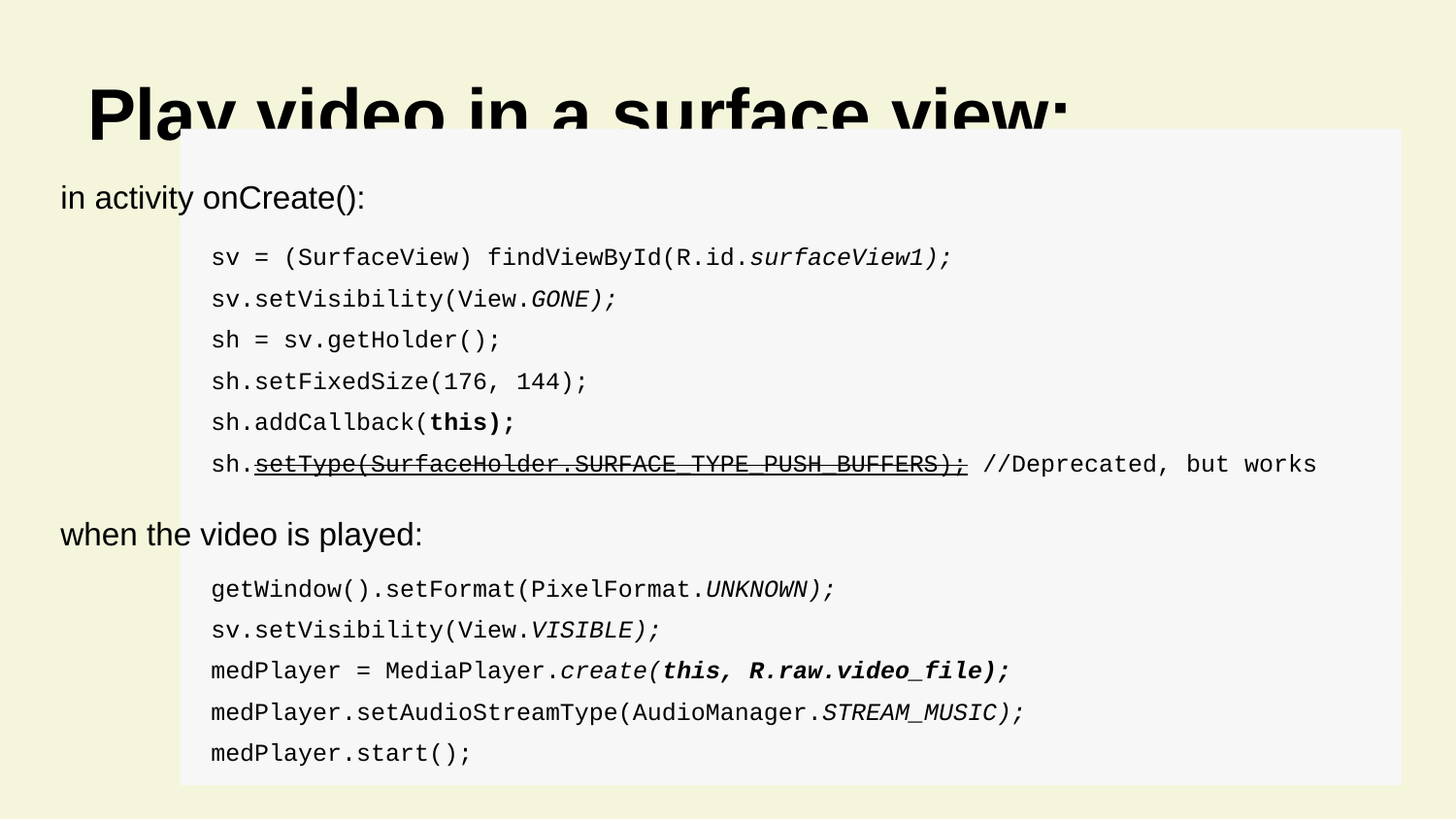

# Play video in a surface view:
in activity onCreate():
sv = (SurfaceView) findViewById(R.id.surfaceView1);
sv.setVisibility(View.GONE);
sh = sv.getHolder();
sh.setFixedSize(176, 144);
sh.addCallback(this);
sh.setType(SurfaceHolder.SURFACE_TYPE_PUSH_BUFFERS); //Deprecated, but works
when the video is played:
getWindow().setFormat(PixelFormat.UNKNOWN);
sv.setVisibility(View.VISIBLE);
medPlayer = MediaPlayer.create(this, R.raw.video_file);
medPlayer.setAudioStreamType(AudioManager.STREAM_MUSIC);
medPlayer.start();